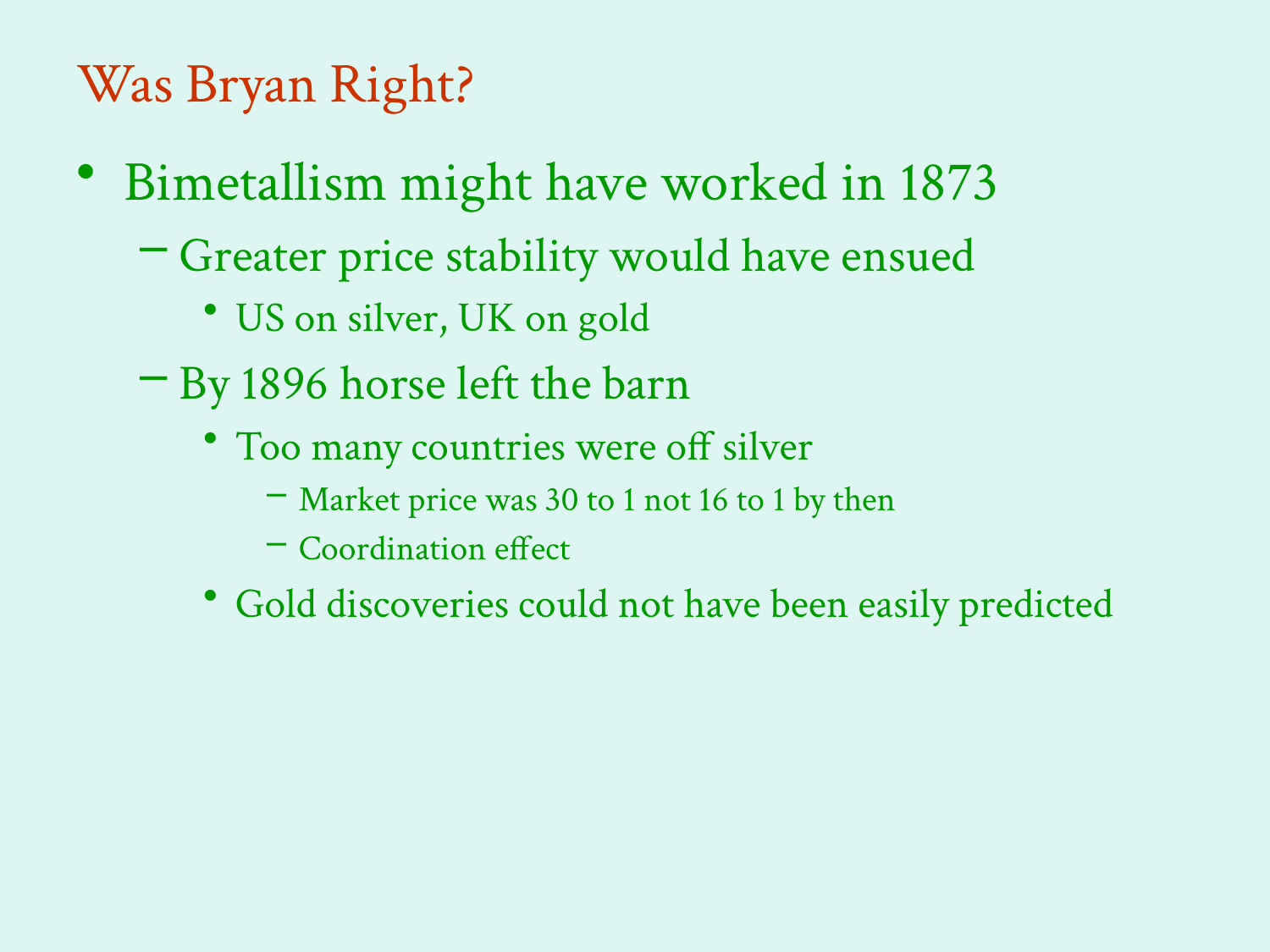

# Was Bryan Right?
Bimetallism might have worked in 1873
Greater price stability would have ensued
US on silver, UK on gold
By 1896 horse left the barn
Too many countries were off silver
Market price was 30 to 1 not 16 to 1 by then
Coordination effect
Gold discoveries could not have been easily predicted